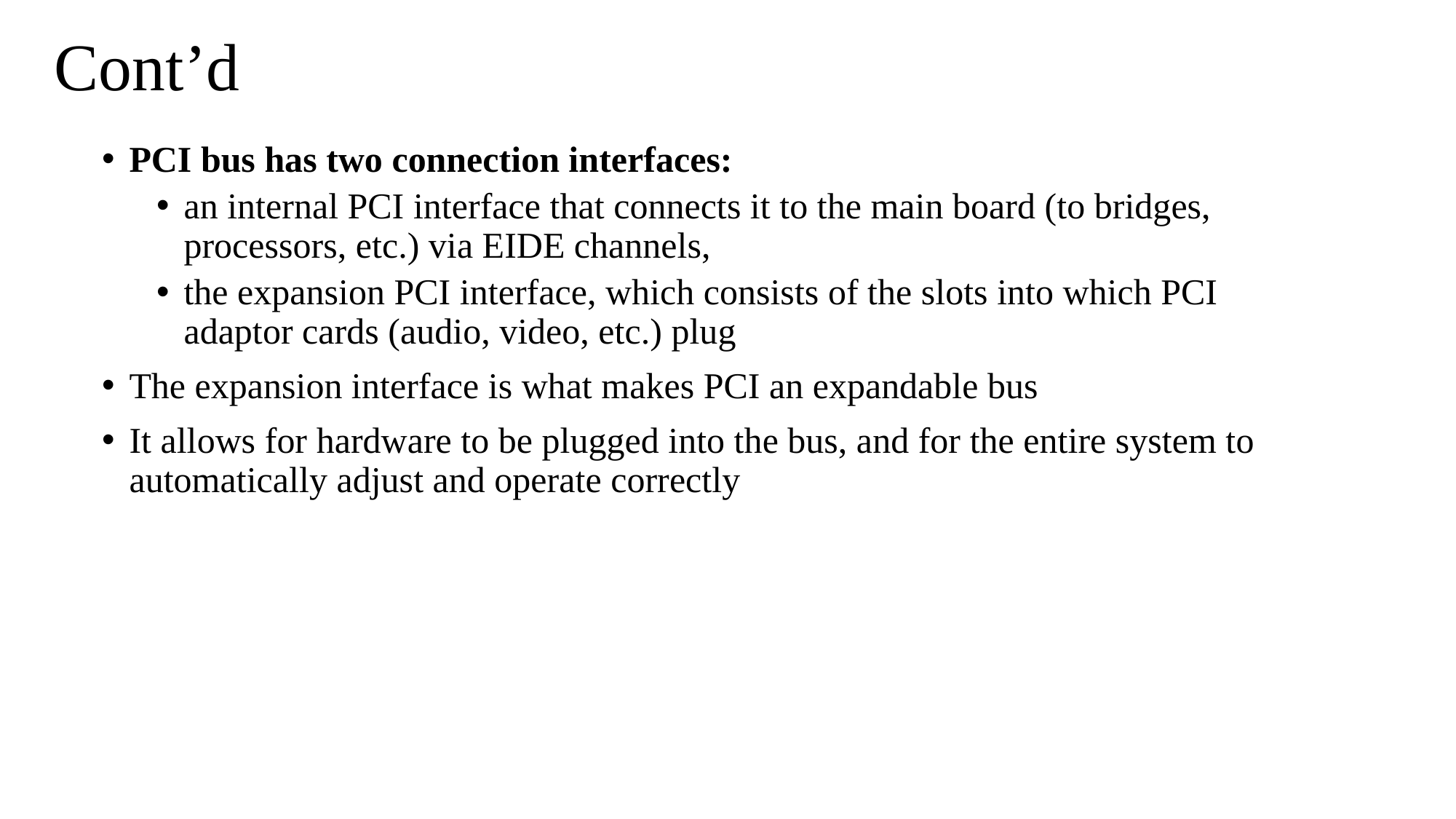

# Cont’d
PCI bus has two connection interfaces:
an internal PCI interface that connects it to the main board (to bridges, processors, etc.) via EIDE channels,
the expansion PCI interface, which consists of the slots into which PCI adaptor cards (audio, video, etc.) plug
The expansion interface is what makes PCI an expandable bus
It allows for hardware to be plugged into the bus, and for the entire system to automatically adjust and operate correctly